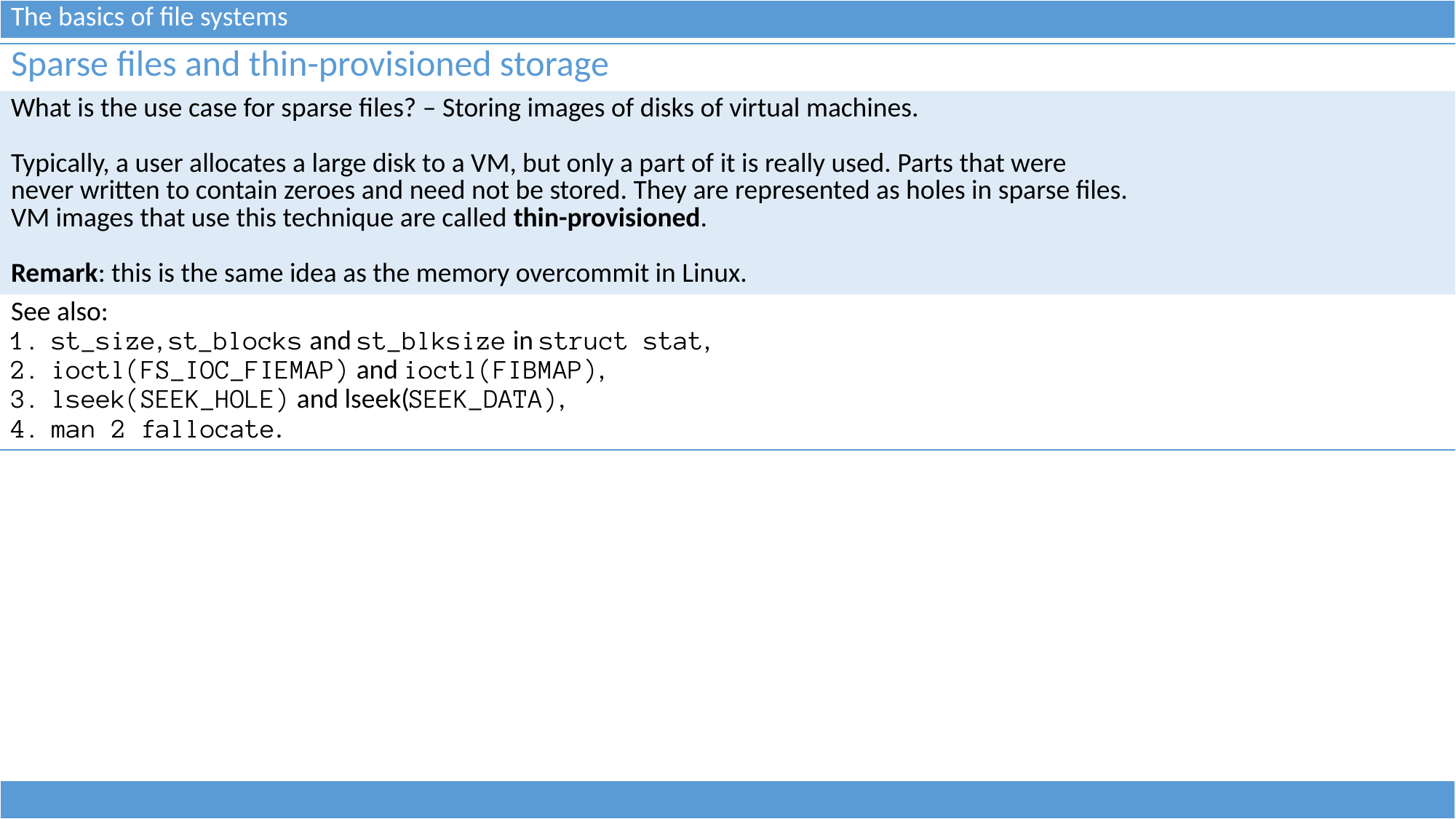

| The basics of file systems |
| --- |
| Sparse files and thin-provisioned storage |
| --- |
| What is the use case for sparse files? – Storing images of disks of virtual machines. Typically, a user allocates a large disk to a VM, but only a part of it is really used. Parts that were never written to contain zeroes and need not be stored. They are represented as holes in sparse files. VM images that use this technique are called thin-provisioned. Remark: this is the same idea as the memory overcommit in Linux. |
| See also: st\_size, st\_blocks and st\_blksize in struct stat, ioctl(FS\_IOC\_FIEMAP) and ioctl(FIBMAP), lseek(SEEK\_HOLE) and lseek(SEEK\_DATA), man 2 fallocate. |
|  |
| --- |